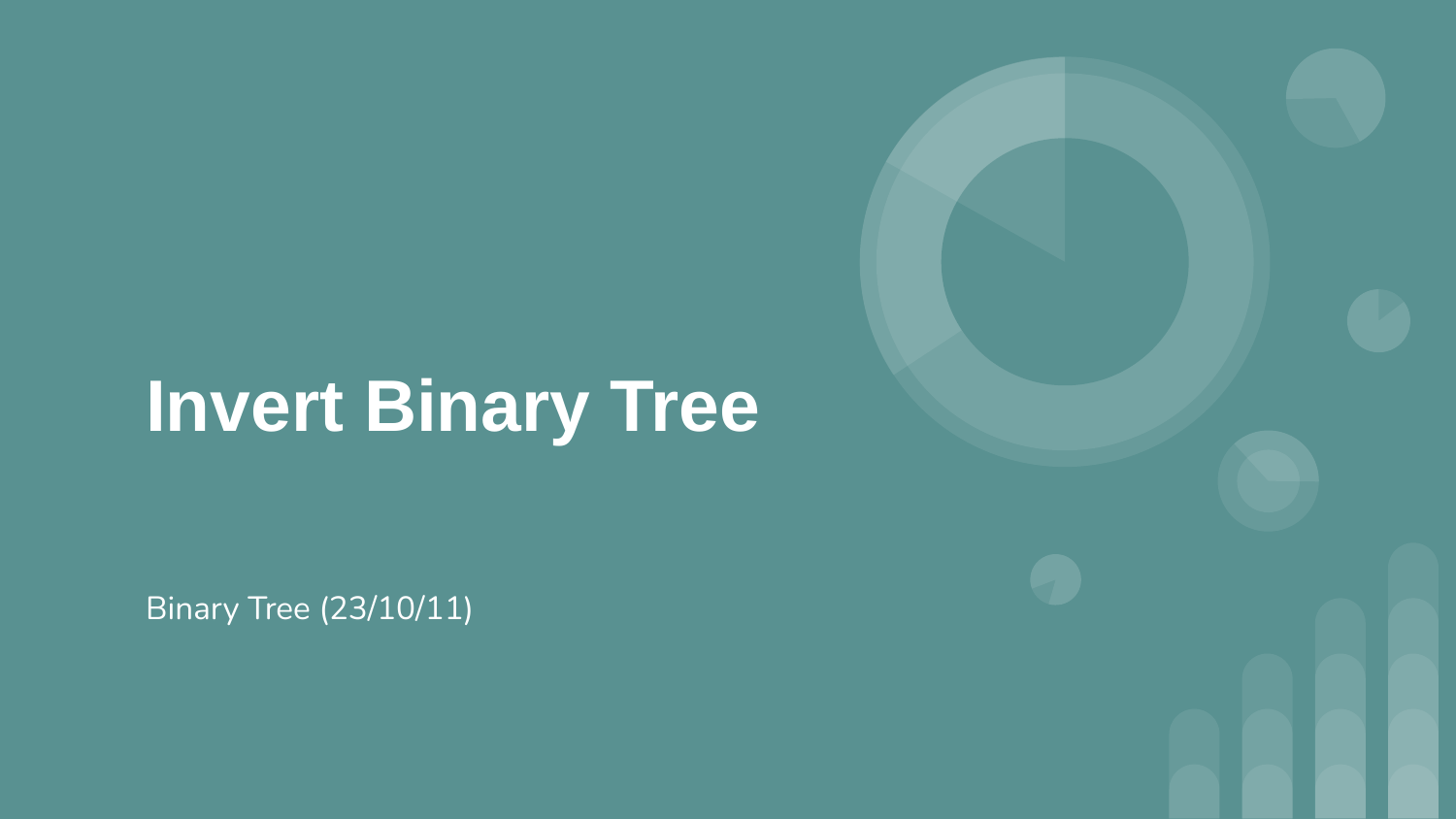

# Invert Binary Tree
Binary Tree (23/10/11)